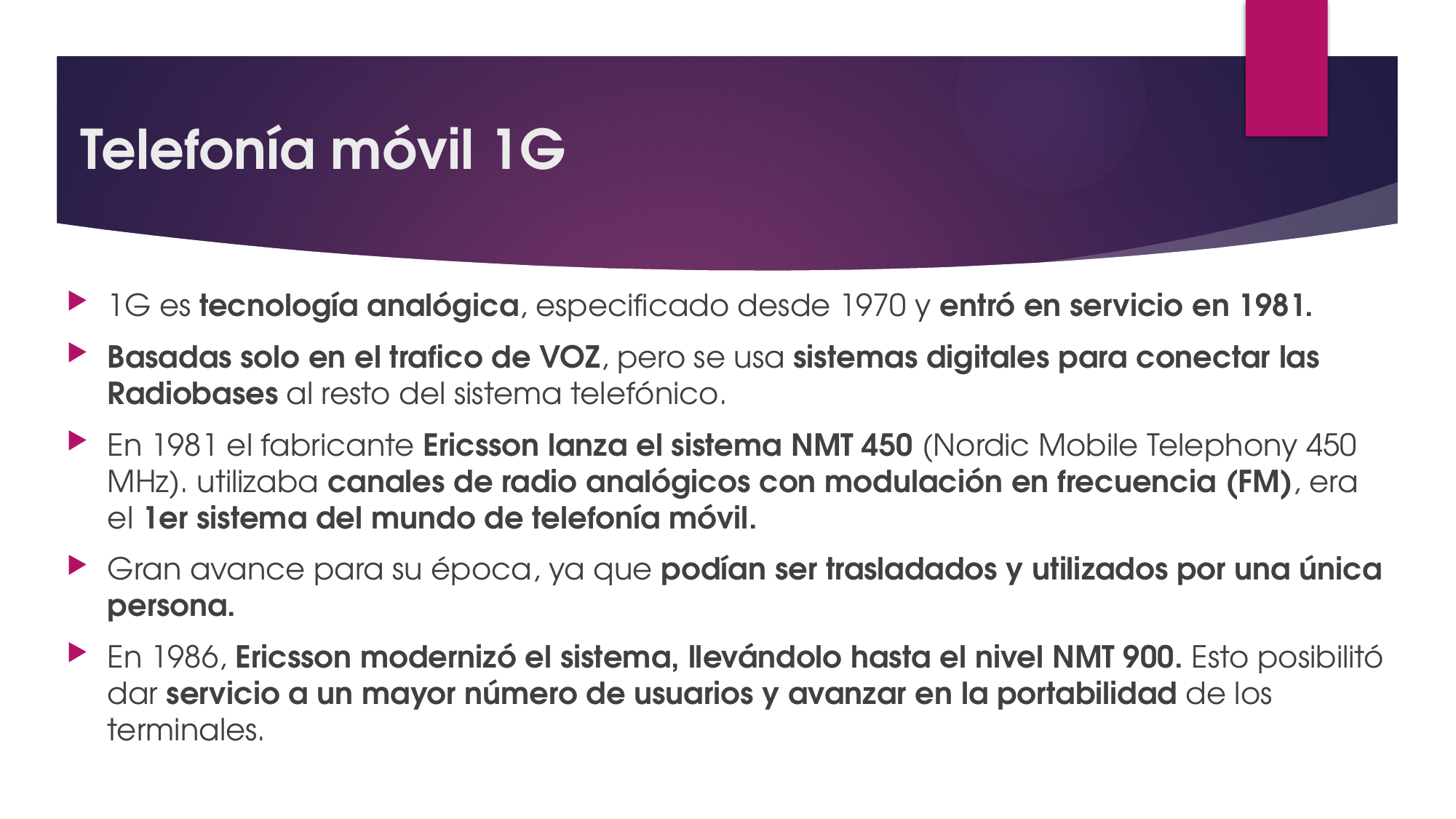

# Telefonía móvil 1G
1G es tecnología analógica, especificado desde 1970 y entró en servicio en 1981.
Basadas solo en el trafico de VOZ, pero se usa sistemas digitales para conectar las Radiobases al resto del sistema telefónico.
En 1981 el fabricante Ericsson lanza el sistema NMT 450 (Nordic Mobile Telephony 450 MHz). utilizaba canales de radio analógicos con modulación en frecuencia (FM), era el 1er sistema del mundo de telefonía móvil.
Gran avance para su época, ya que podían ser trasladados y utilizados por una única persona.
En 1986, Ericsson modernizó el sistema, llevándolo hasta el nivel NMT 900. Esto posibilitó dar servicio a un mayor número de usuarios y avanzar en la portabilidad de los terminales.